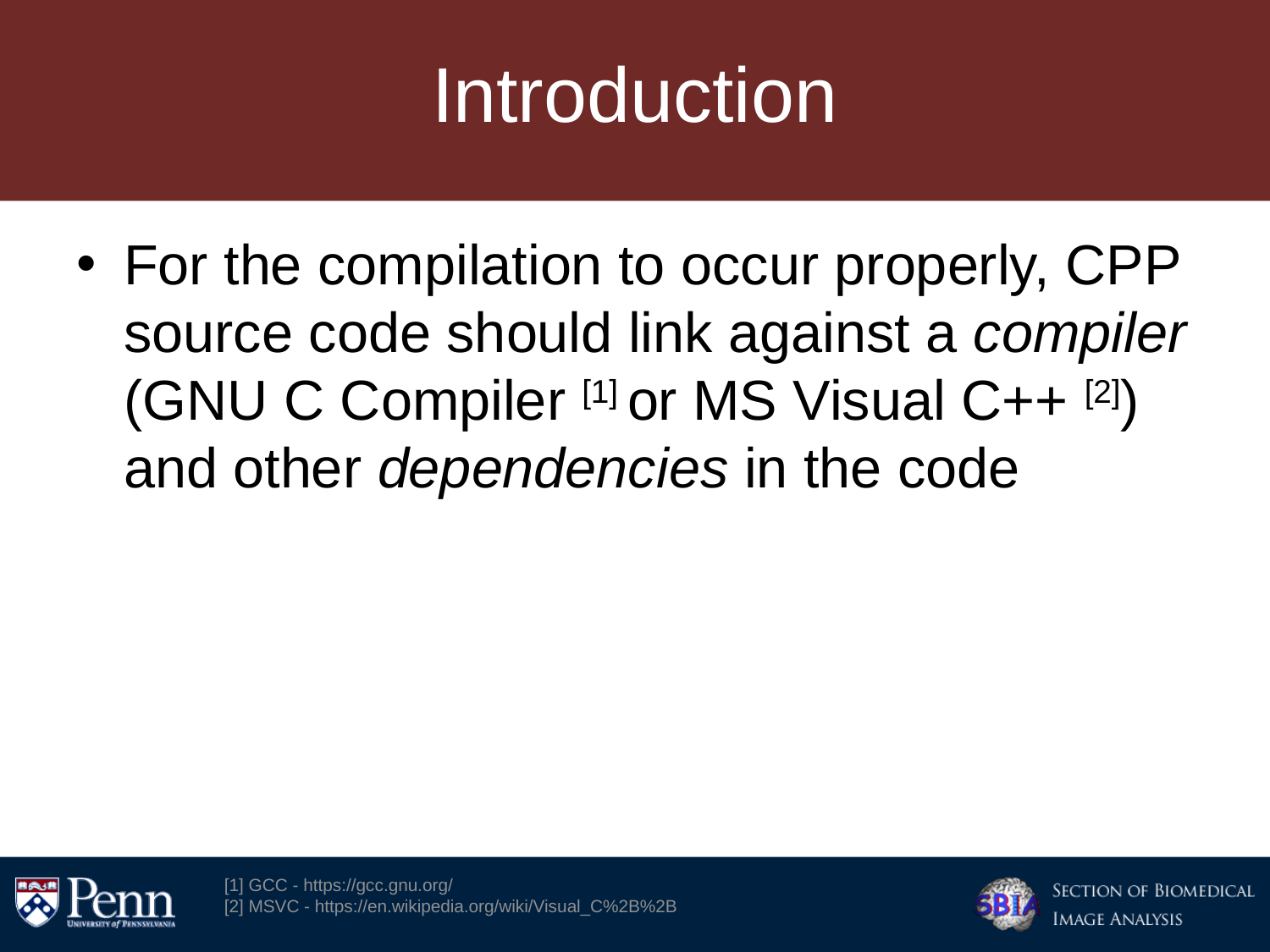

# Introduction
For the compilation to occur properly, CPP source code should link against a compiler (GNU C Compiler [1] or MS Visual C++ [2]) and other dependencies in the code
[1] GCC - https://gcc.gnu.org/
[2] MSVC - https://en.wikipedia.org/wiki/Visual_C%2B%2B